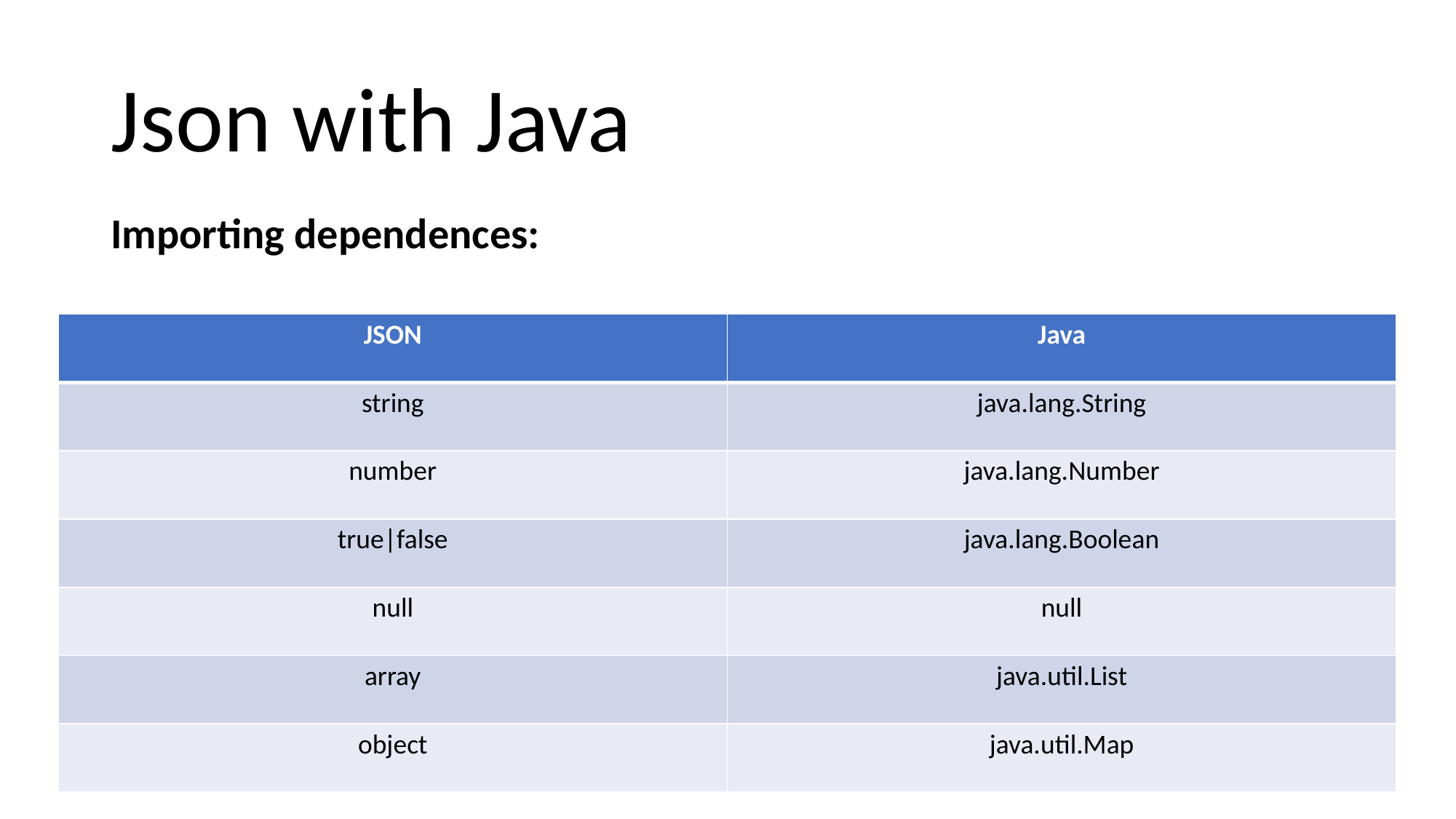

# Json with Java
Importing dependences:

| JSON | Java |
| --- | --- |
| string | java.lang.String |
| number | java.lang.Number |
| true|false | java.lang.Boolean |
| null | null |
| array | java.util.List |
| object | java.util.Map |